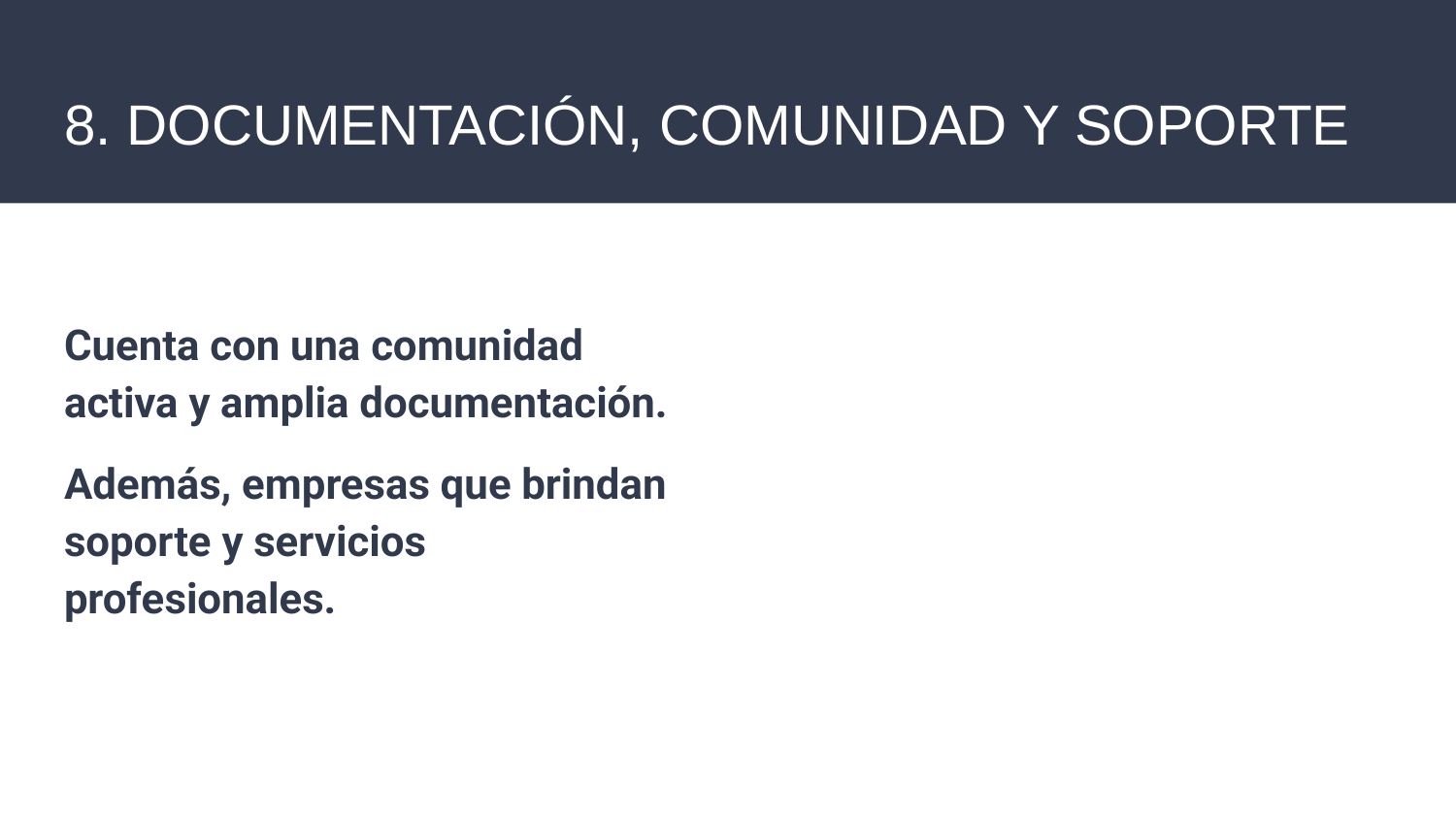

# 8. DOCUMENTACIÓN, COMUNIDAD Y SOPORTE

Cuenta con una comunidad activa y amplia documentación.
Además, empresas que brindan soporte y servicios profesionales.